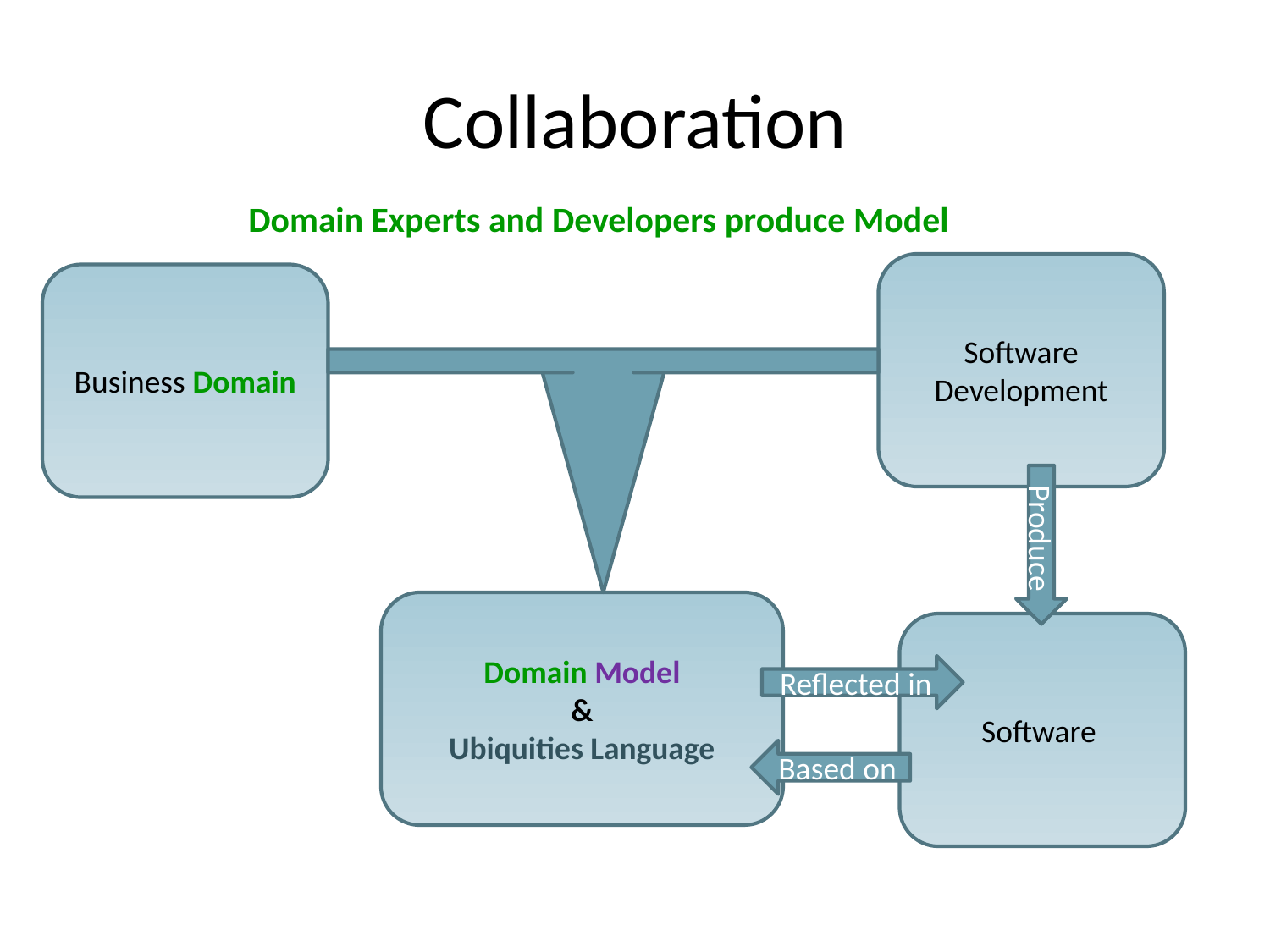

# Collaboration
Domain Experts and Developers produce Model
Software Development
Business Domain

Produce
Domain Model
&
Ubiquities Language
Software
Reflected in
Based on